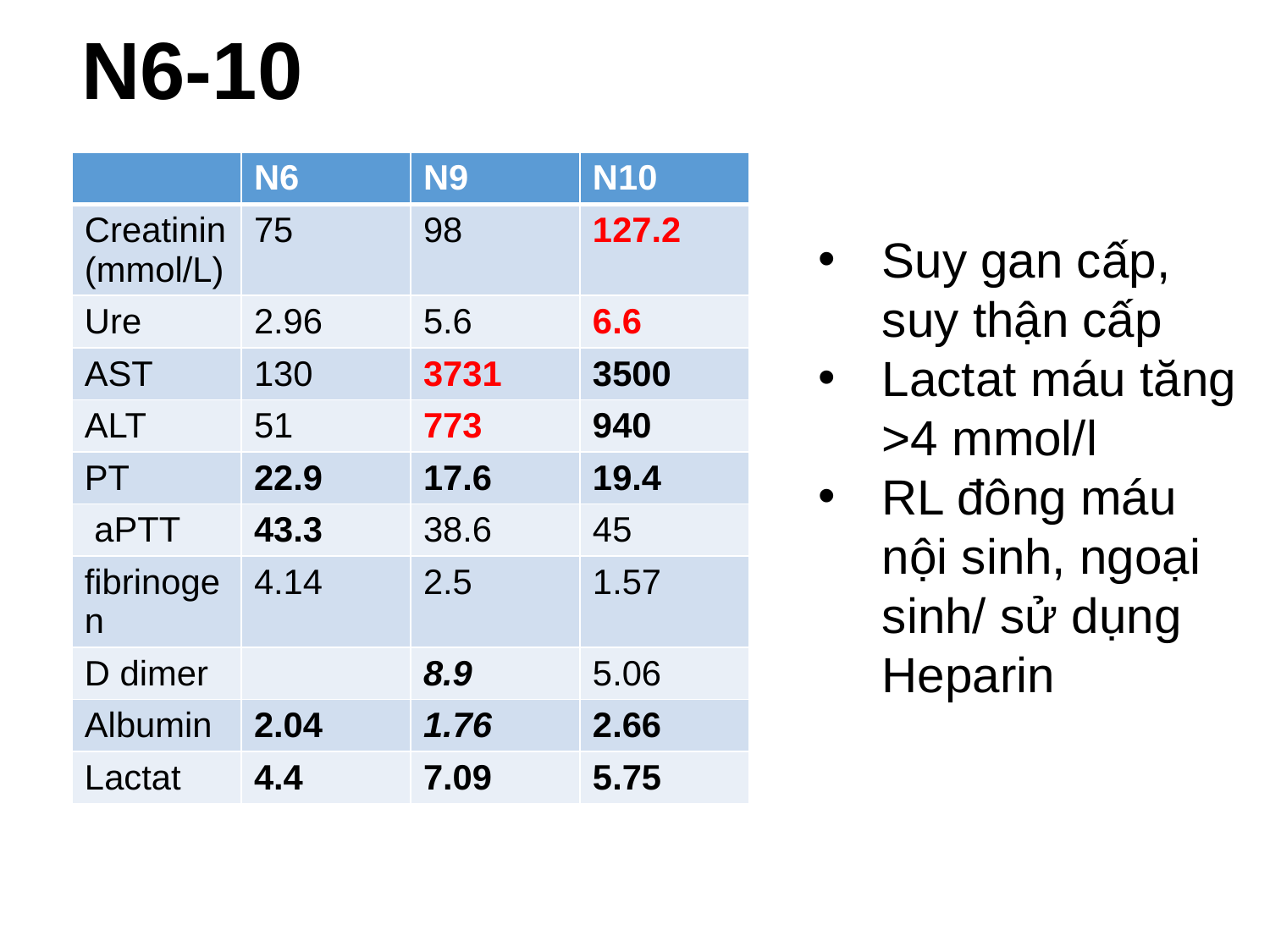

#
 N6-10

|  | N6 | N9 | N10 |
| --- | --- | --- | --- |
| Creatinin(mmol/L) | 75 | 98 | 127.2 |
| Ure | 2.96 | 5.6 | 6.6 |
| AST | 130 | 3731 | 3500 |
| ALT | 51 | 773 | 940 |
| PT | 22.9 | 17.6 | 19.4 |
| aPTT | 43.3 | 38.6 | 45 |
| fibrinogen | 4.14 | 2.5 | 1.57 |
| D dimer |  | 8.9 | 5.06 |
| Albumin | 2.04 | 1.76 | 2.66 |
| Lactat | 4.4 | 7.09 | 5.75 |
Suy gan cấp, suy thận cấp
Lactat máu tăng >4 mmol/l
RL đông máu nội sinh, ngoại sinh/ sử dụng Heparin